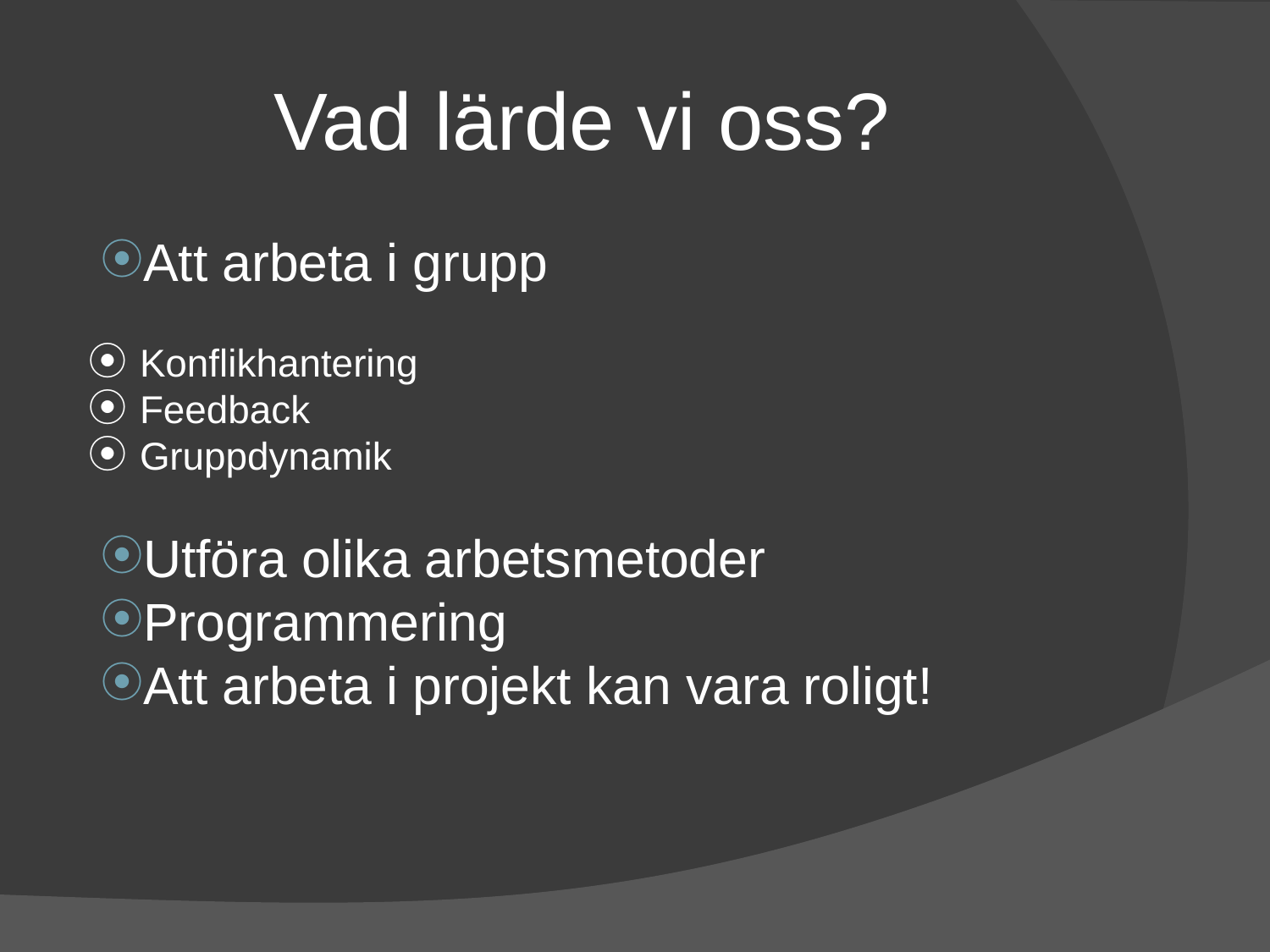

# Vad lärde vi oss?
Att arbeta i grupp

Konflikhantering
Feedback
Gruppdynamik

Utföra olika arbetsmetoder
Programmering
Att arbeta i projekt kan vara roligt!